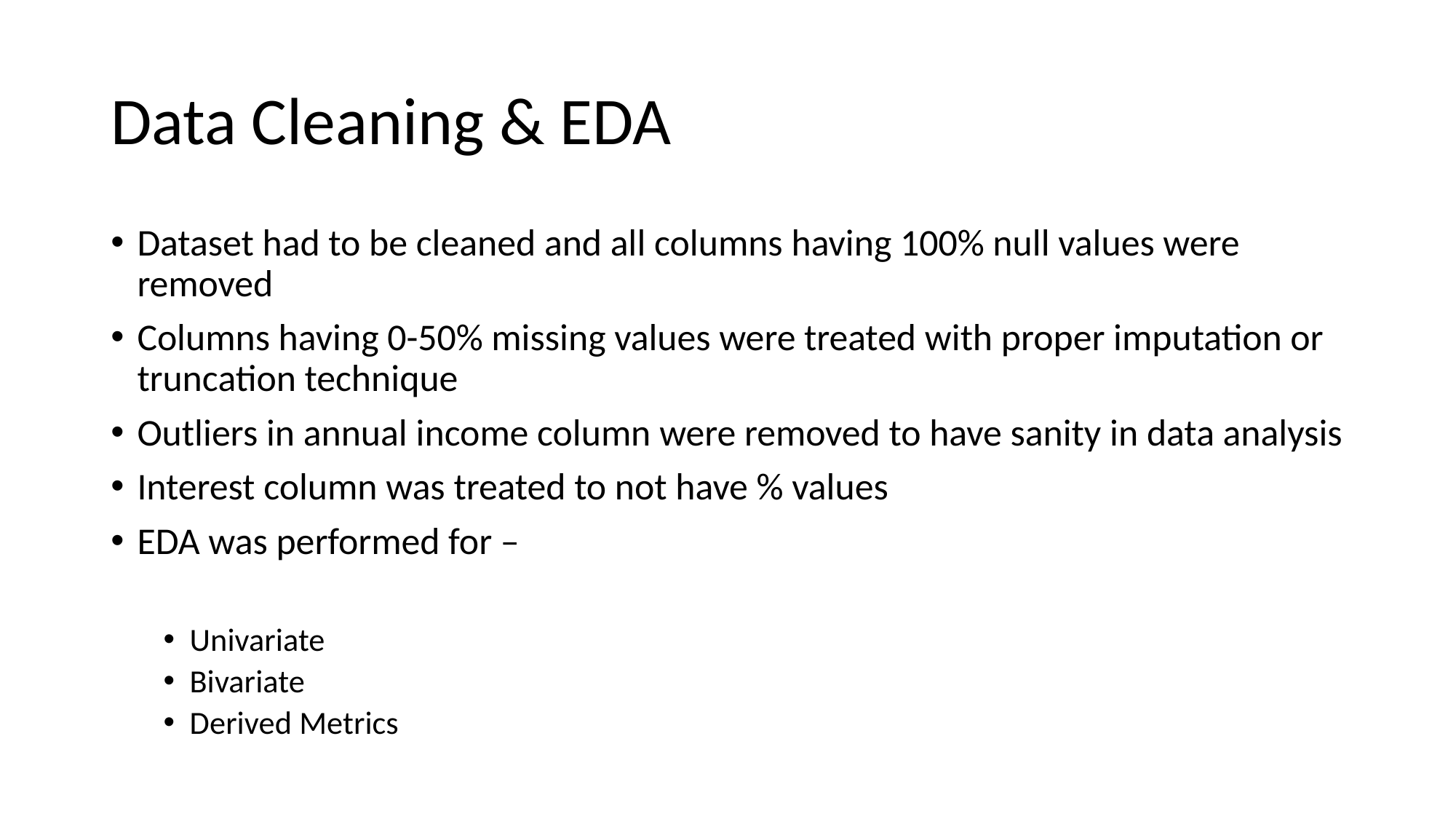

# Data Cleaning & EDA
Dataset had to be cleaned and all columns having 100% null values were removed
Columns having 0-50% missing values were treated with proper imputation or truncation technique
Outliers in annual income column were removed to have sanity in data analysis
Interest column was treated to not have % values
EDA was performed for –

Univariate
Bivariate
Derived Metrics